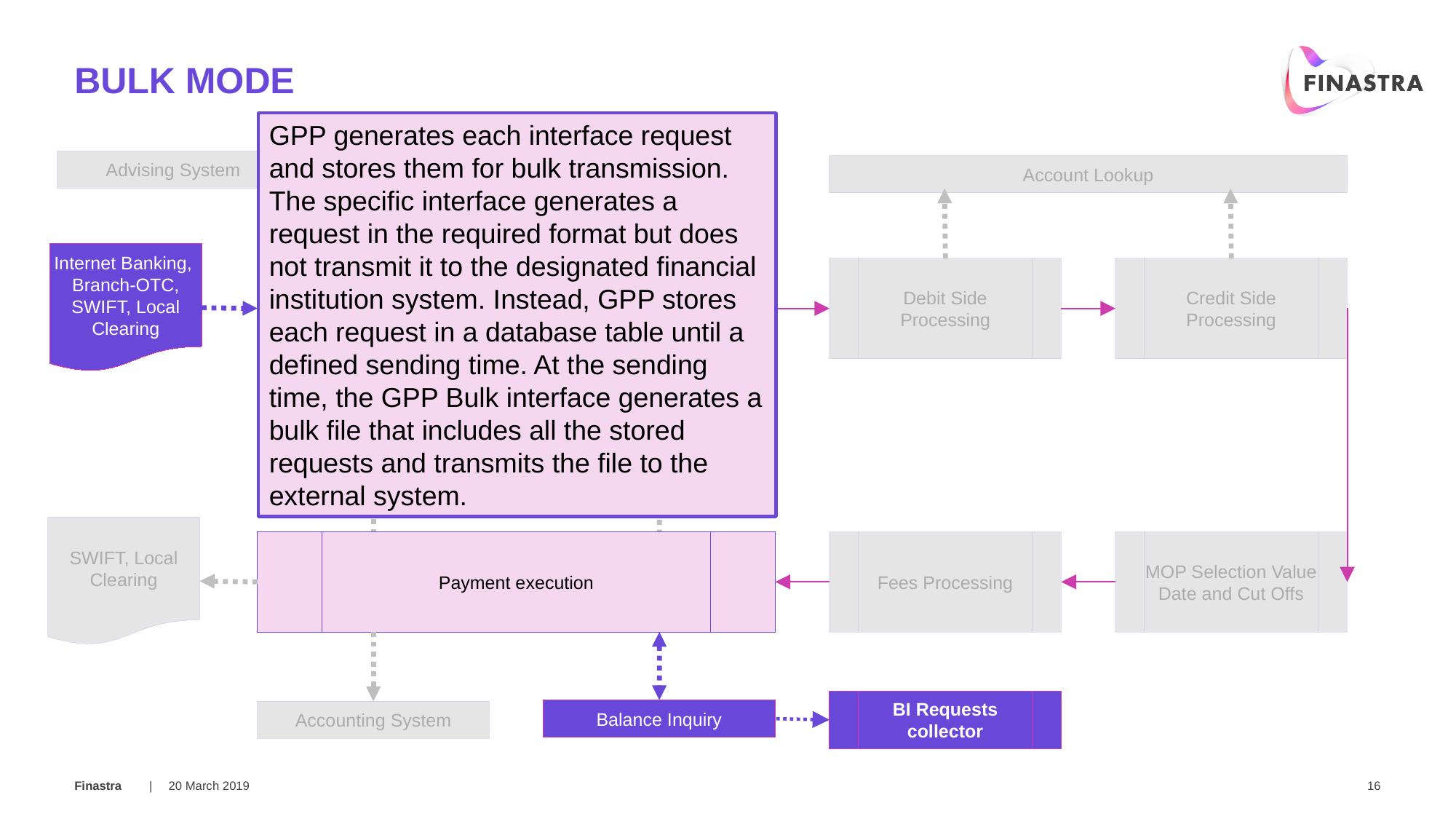

# BULK mode
GPP generates each interface request and stores them for bulk transmission.
The specific interface generates a request in the required format but does not transmit it to the designated financial institution system. Instead, GPP stores each request in a database table until a defined sending time. At the sending time, the GPP Bulk interface generates a bulk file that includes all the stored requests and transmits the file to the external system.
Available at every complete or intermediate status
Advising System
Account Lookup
Internet Banking,  Branch-OTC, SWIFT, Local Clearing
Receive Payment Instruction
Payment Initiation
Debit Side Processing
Credit Side Processing
Compliance
FX Engine
SWIFT, Local Clearing
Payment execution
Fees Processing
MOP Selection Value Date and Cut Offs
BI Requests collector
Balance Inquiry
Accounting System
20 March 2019
16